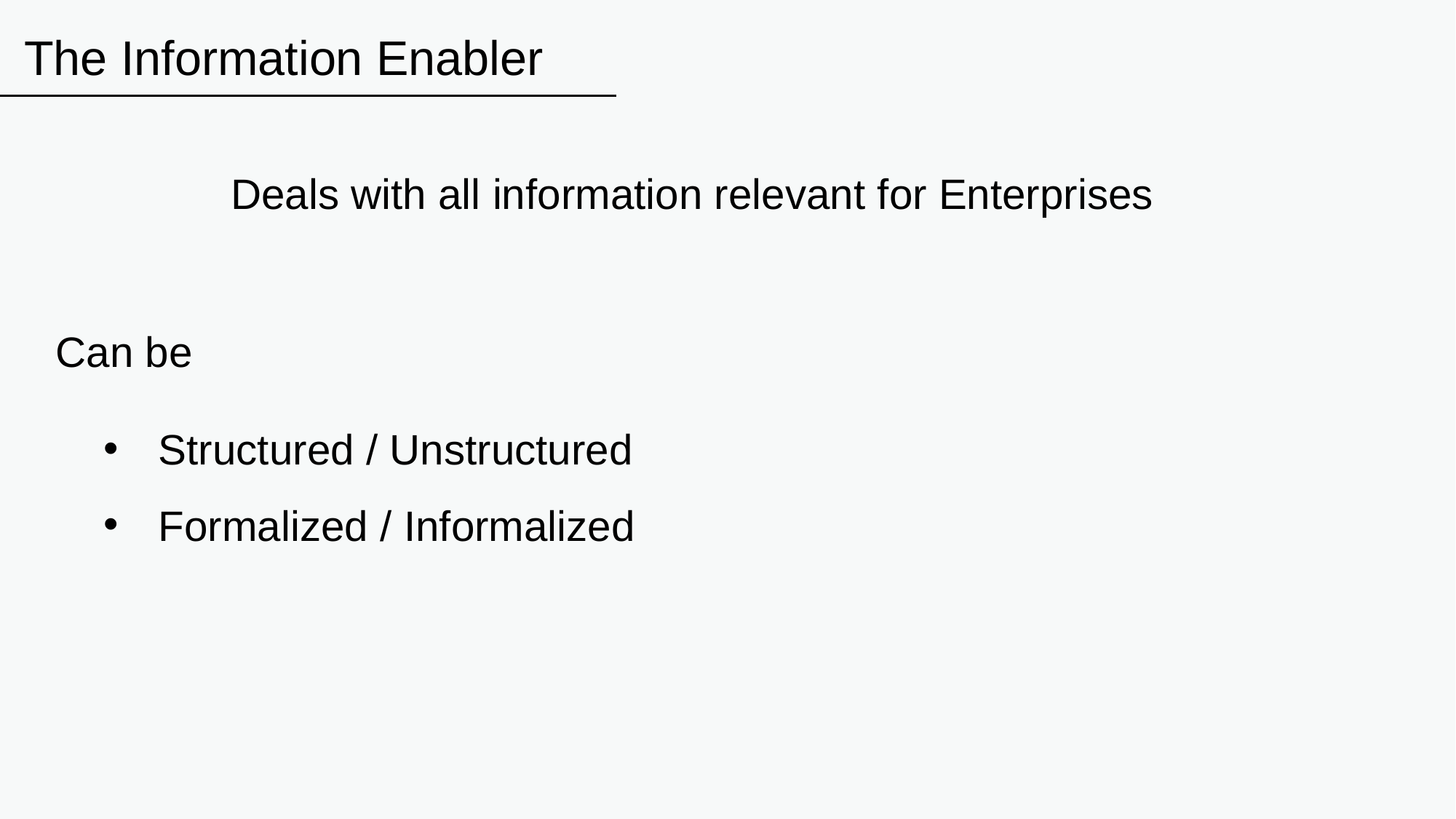

The Information Enabler
Deals with all information relevant for Enterprises
Can be
Structured / Unstructured
Formalized / Informalized